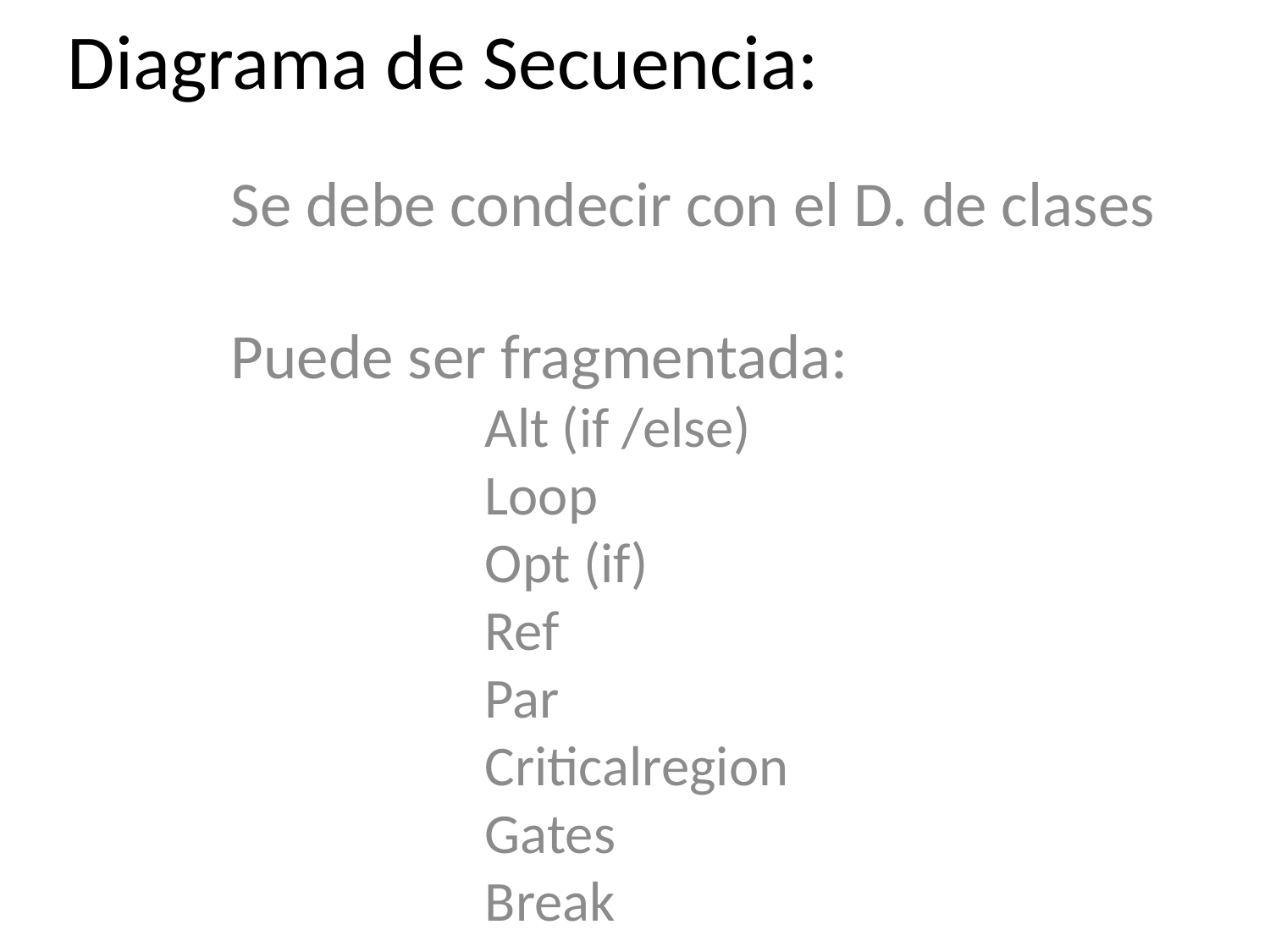

Diagrama de Secuencia:
Se debe condecir con el D. de clases

Puede ser fragmentada:
		Alt (if /else)
		Loop
		Opt (if)
		Ref
		Par
		Criticalregion
		Gates
		Break